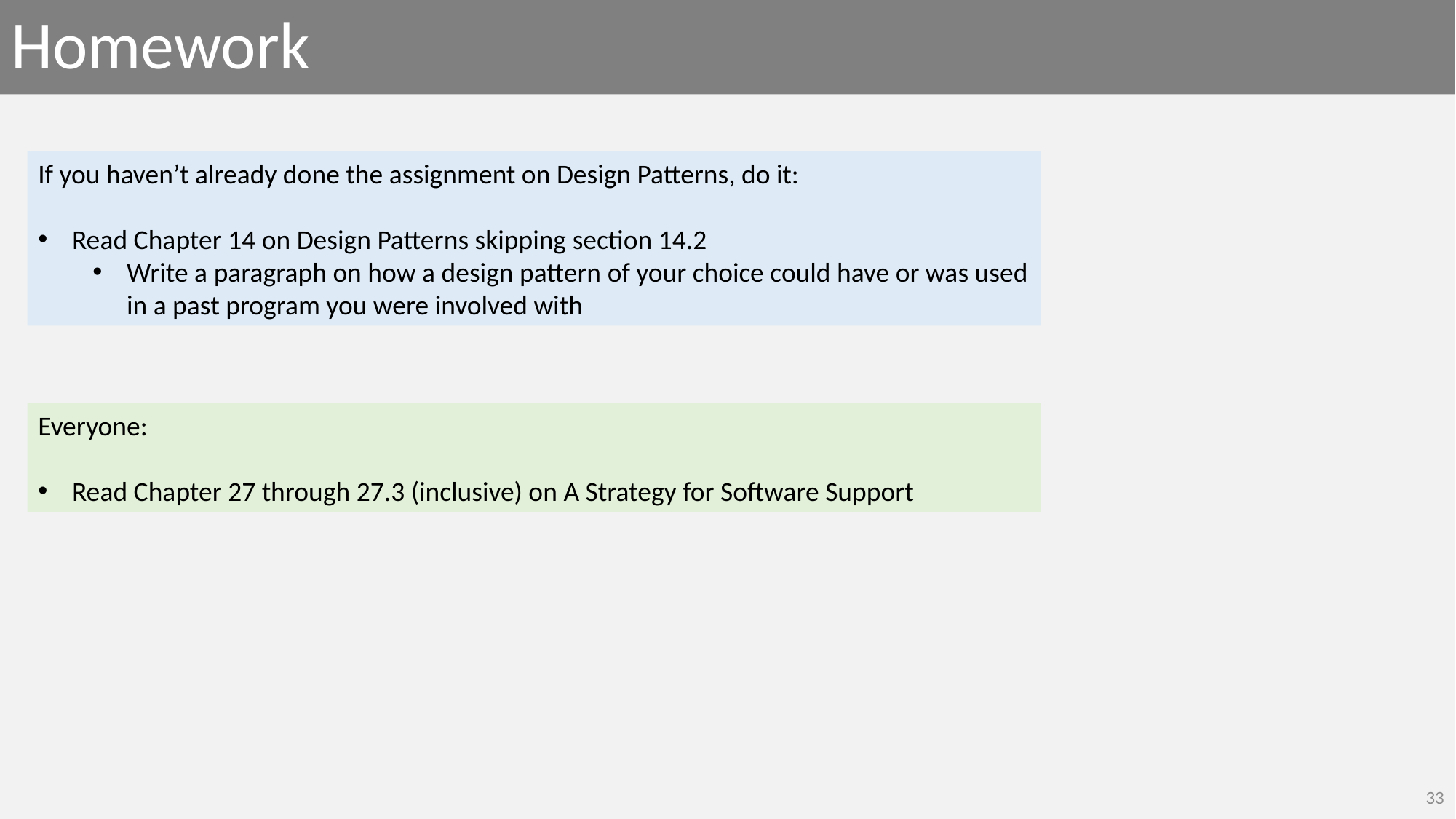

# Homework
If you haven’t already done the assignment on Design Patterns, do it:

Read Chapter 14 on Design Patterns skipping section 14.2
Write a paragraph on how a design pattern of your choice could have or was used in a past program you were involved with
Everyone:

Read Chapter 27 through 27.3 (inclusive) on A Strategy for Software Support
33